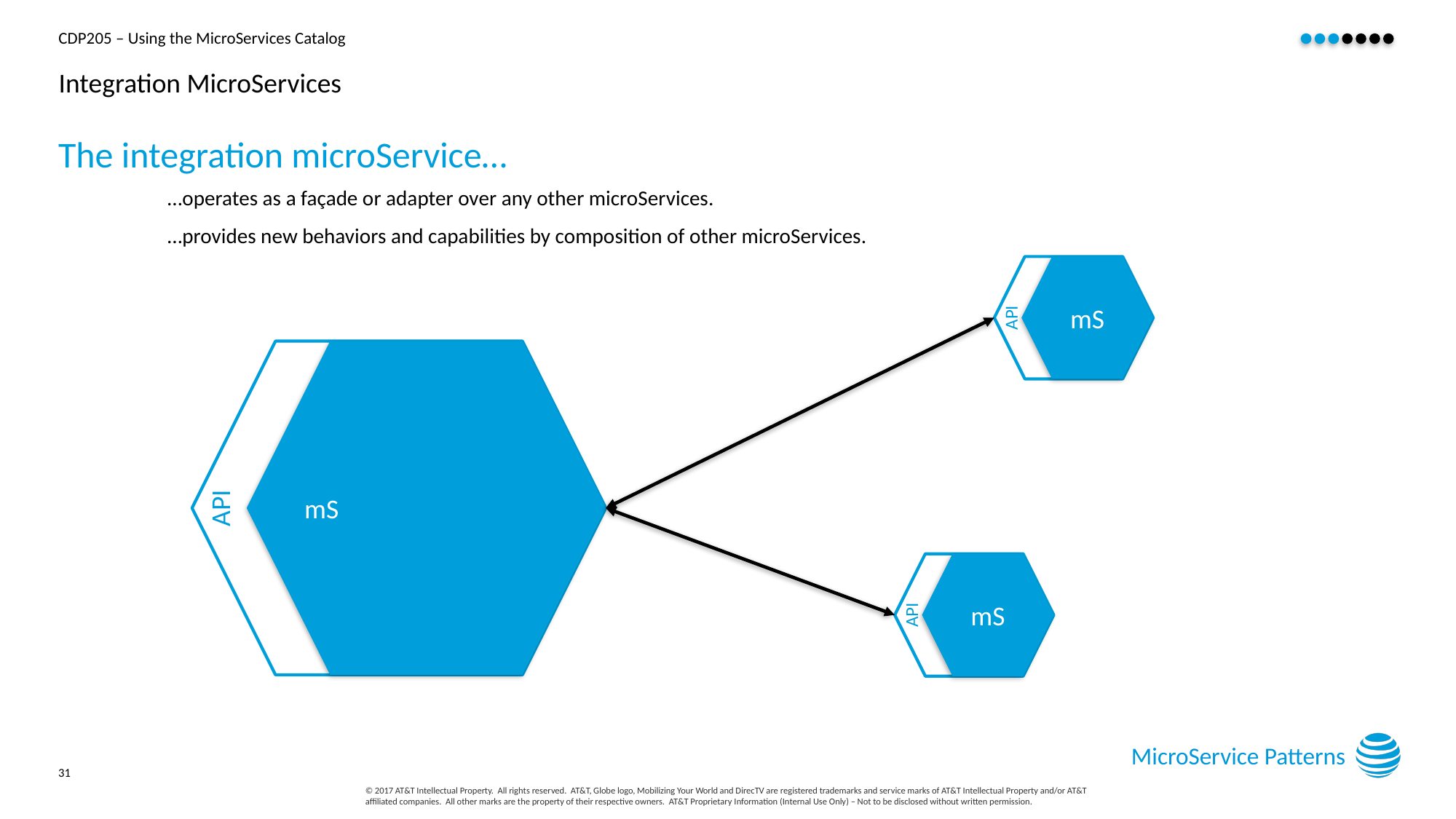

# Integration MicroServices
The integration microService…
…operates as a façade or adapter over any other microServices.
…provides new behaviors and capabilities by composition of other microServices.

mS
mS
API

mS
API
mS
mS
API
MicroService Patterns
31